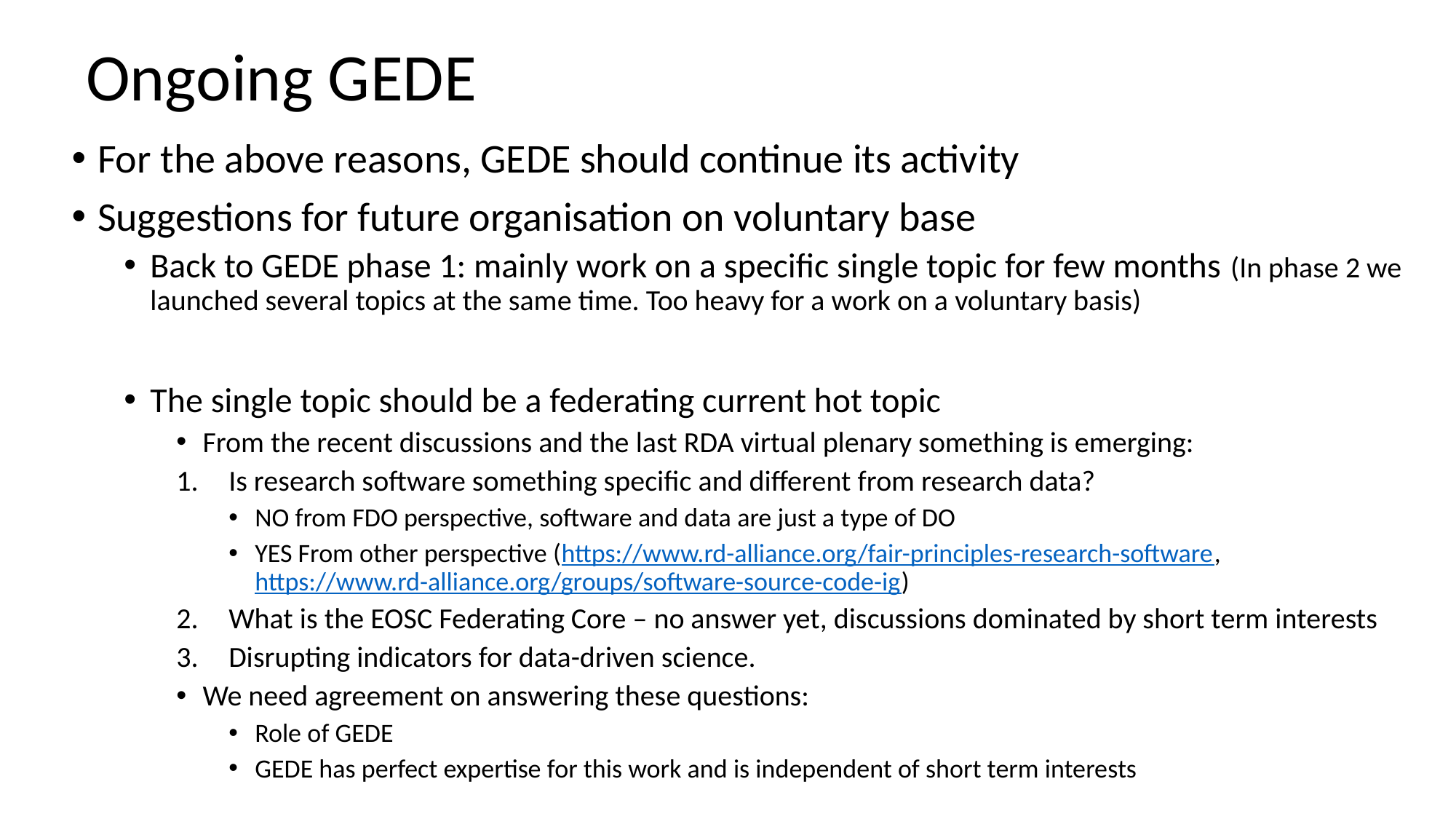

# Ongoing GEDE
For the above reasons, GEDE should continue its activity
Suggestions for future organisation on voluntary base
Back to GEDE phase 1: mainly work on a specific single topic for few months (In phase 2 we launched several topics at the same time. Too heavy for a work on a voluntary basis)

The single topic should be a federating current hot topic
From the recent discussions and the last RDA virtual plenary something is emerging:
Is research software something specific and different from research data?
NO from FDO perspective, software and data are just a type of DO
YES From other perspective (https://www.rd-alliance.org/fair-principles-research-software, https://www.rd-alliance.org/groups/software-source-code-ig)
What is the EOSC Federating Core – no answer yet, discussions dominated by short term interests
Disrupting indicators for data-driven science.
We need agreement on answering these questions:
Role of GEDE
GEDE has perfect expertise for this work and is independent of short term interests